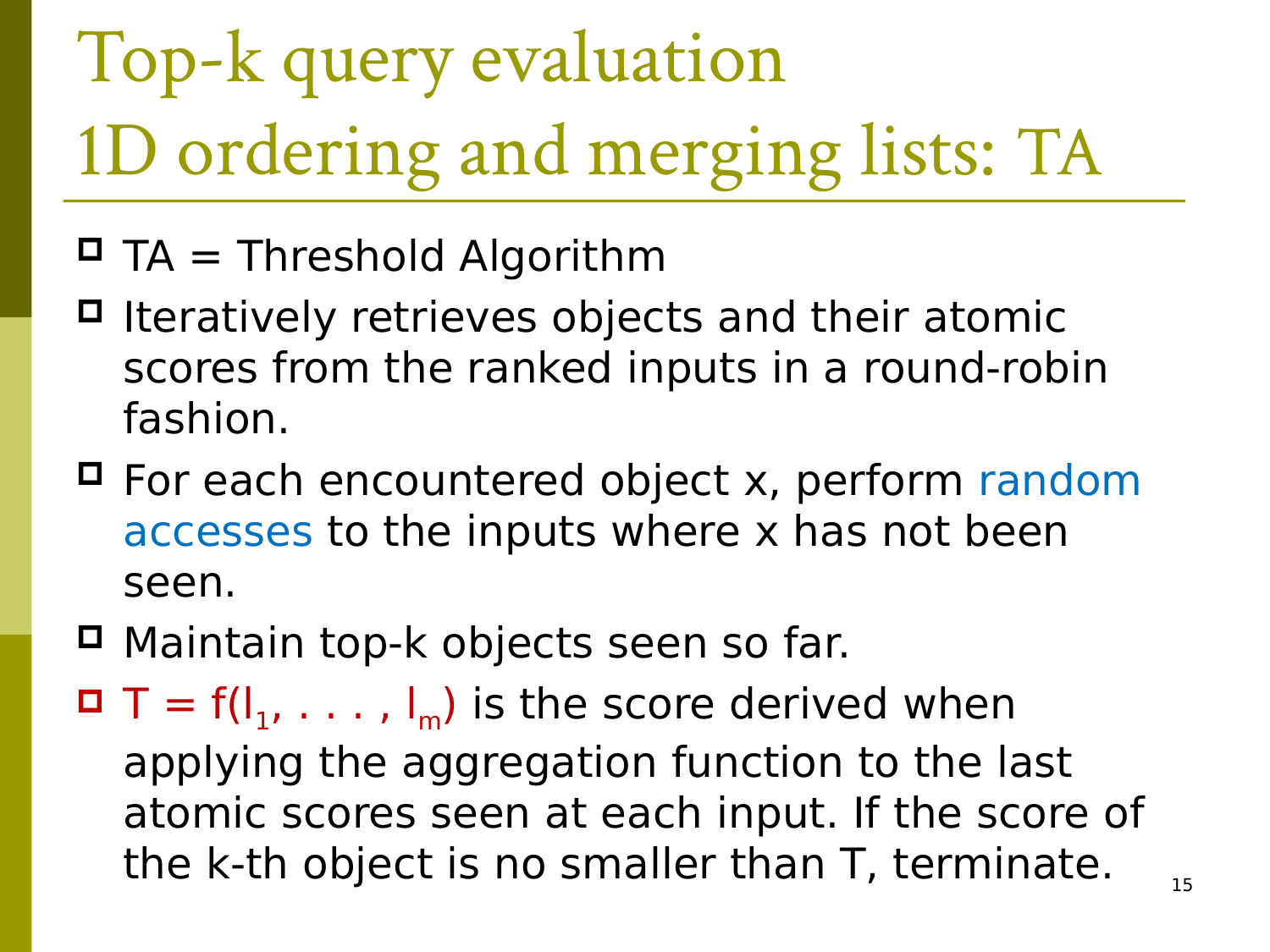

Top-k query evaluation
1D ordering and merging lists: TA
TA = Threshold Algorithm
Iteratively retrieves objects and their atomic scores from the ranked inputs in a round-robin fashion.
For each encountered object x, perform random accesses to the inputs where x has not been seen.
Maintain top-k objects seen so far.
T = f(l1, . . . , lm) is the score derived when applying the aggregation function to the last atomic scores seen at each input. If the score of the k-th object is no smaller than T, terminate.
15